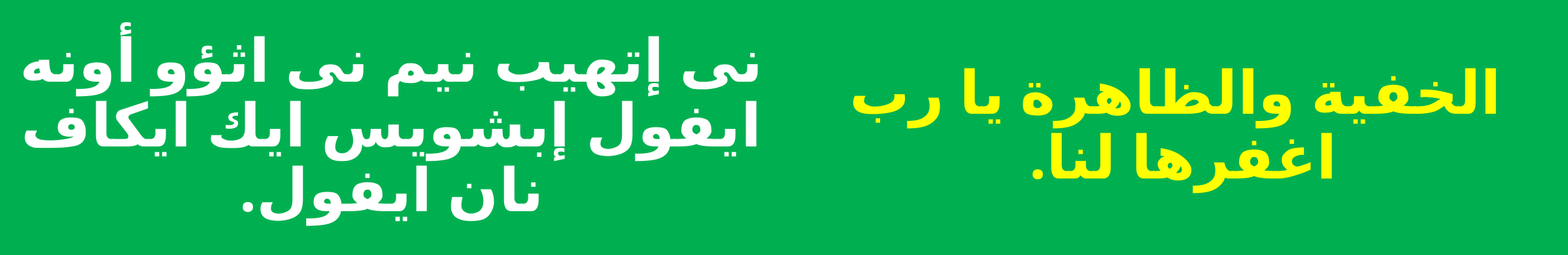

نى إتهيب نيم نى اثؤو أونه ايفول إبشويس ايك ايكاف نان ايفول.
الخفية والظاهرة يا رب اغفرها لنا.